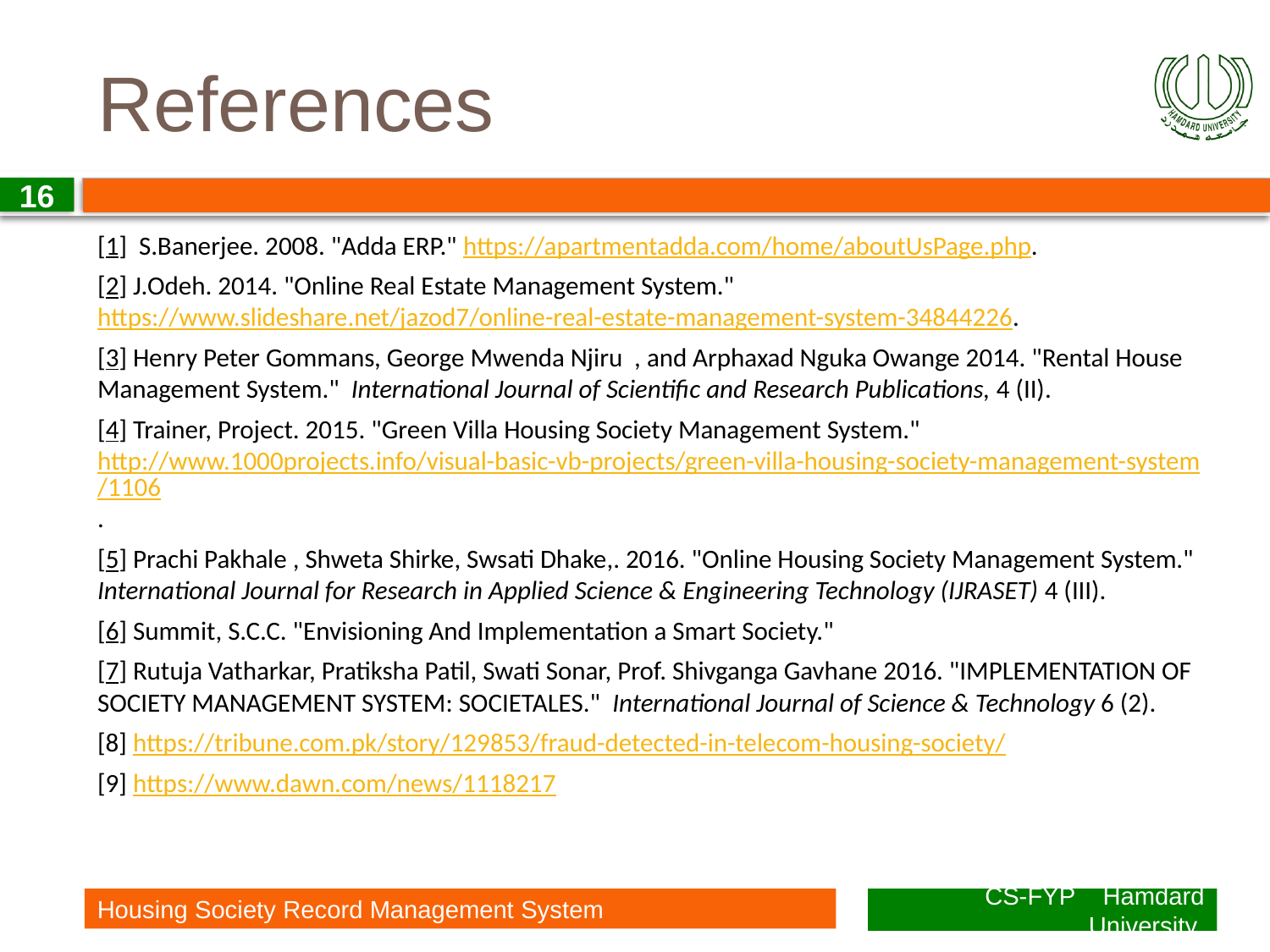

# References
16
[1]  S.Banerjee. 2008. "Adda ERP." https://apartmentadda.com/home/aboutUsPage.php.
[2] J.Odeh. 2014. "Online Real Estate Management System."    https://www.slideshare.net/jazod7/online-real-estate-management-system-34844226.
[3] Henry Peter Gommans, George Mwenda Njiru  , and Arphaxad Nguka Owange 2014. "Rental House Management System."  International Journal of Scientific and Research Publications, 4 (II).
[4] Trainer, Project. 2015. "Green Villa Housing Society Management System." http://www.1000projects.info/visual-basic-vb-projects/green-villa-housing-society-management-system/1106.
[5] Prachi Pakhale , Shweta Shirke, Swsati Dhake,. 2016. "Online Housing Society Management System."  International Journal for Research in Applied Science & Engineering Technology (IJRASET) 4 (III).
[6] Summit, S.C.C. "Envisioning And Implementation a Smart Society."
[7] Rutuja Vatharkar, Pratiksha Patil, Swati Sonar, Prof. Shivganga Gavhane 2016. "IMPLEMENTATION OF SOCIETY MANAGEMENT SYSTEM: SOCIETALES."  International Journal of Science & Technology 6 (2).
[8] https://tribune.com.pk/story/129853/fraud-detected-in-telecom-housing-society/
[9] https://www.dawn.com/news/1118217

Housing Society Record Management System
CS-FYP    Hamdard University